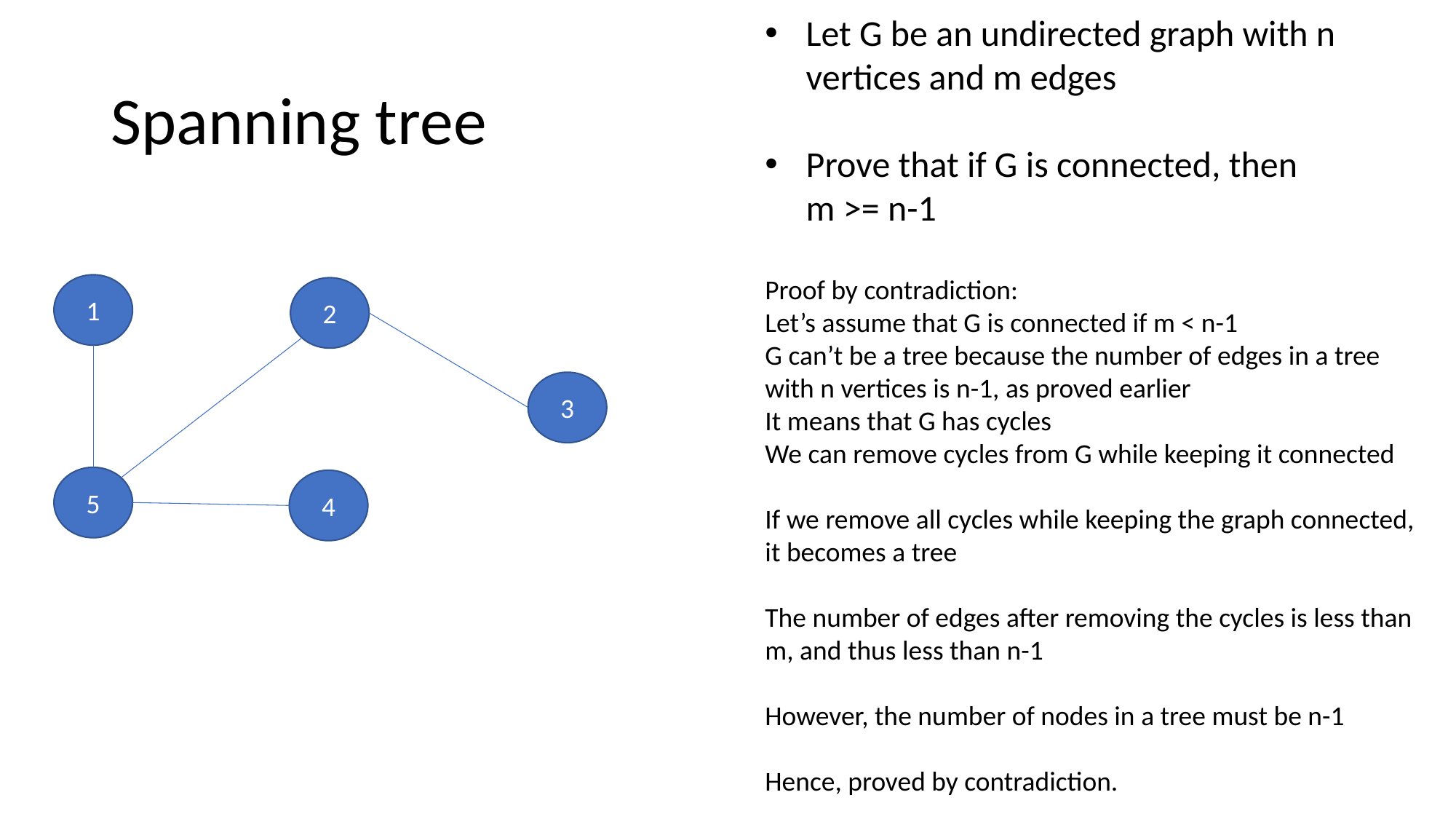

Let G be an undirected graph with n vertices and m edges

Prove that if G is connected, then
     m >= n-1

Proof by contradiction:
Let’s assume that G is connected if m < n-1
G can’t be a tree because the number of edges in a tree with n vertices is n-1, as proved earlier
It means that G has cycles
We can remove cycles from G while keeping it connected

If we remove all cycles while keeping the graph connected, it becomes a tree

The number of edges after removing the cycles is less than m, and thus less than n-1

However, the number of nodes in a tree must be n-1

Hence, proved by contradiction.
# Spanning tree
1
2
3
5
4